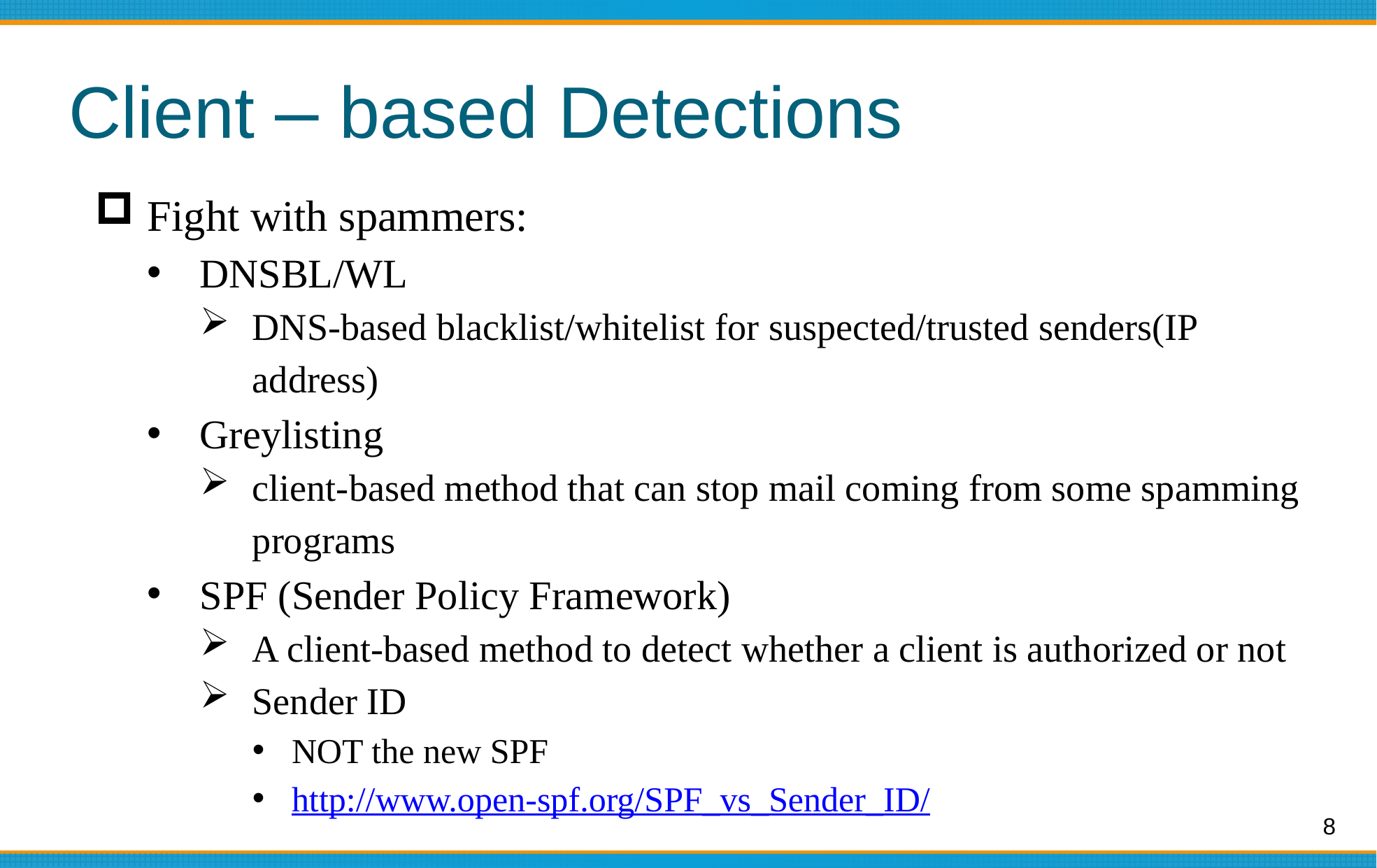

# Client – based Detections
Fight with spammers:
DNSBL/WL
DNS-based blacklist/whitelist for suspected/trusted senders(IP address)
Greylisting
client-based method that can stop mail coming from some spamming programs
SPF (Sender Policy Framework)
A client-based method to detect whether a client is authorized or not
Sender ID
NOT the new SPF
http://www.open-spf.org/SPF_vs_Sender_ID/
8